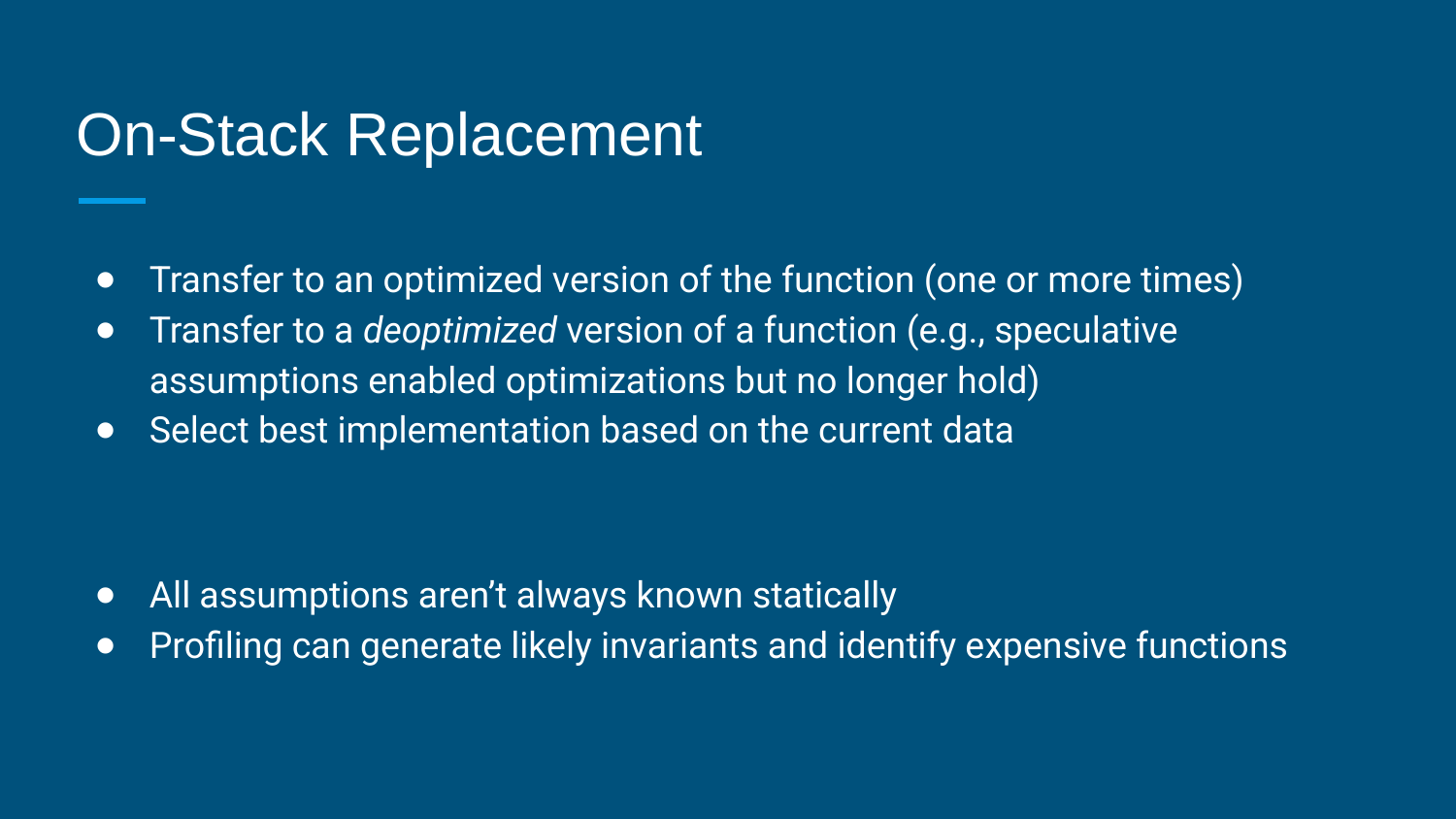

# On-Stack Replacement
Transfer to an optimized version of the function (one or more times)
Transfer to a deoptimized version of a function (e.g., speculative assumptions enabled optimizations but no longer hold)
Select best implementation based on the current data

All assumptions aren’t always known statically
Profiling can generate likely invariants and identify expensive functions